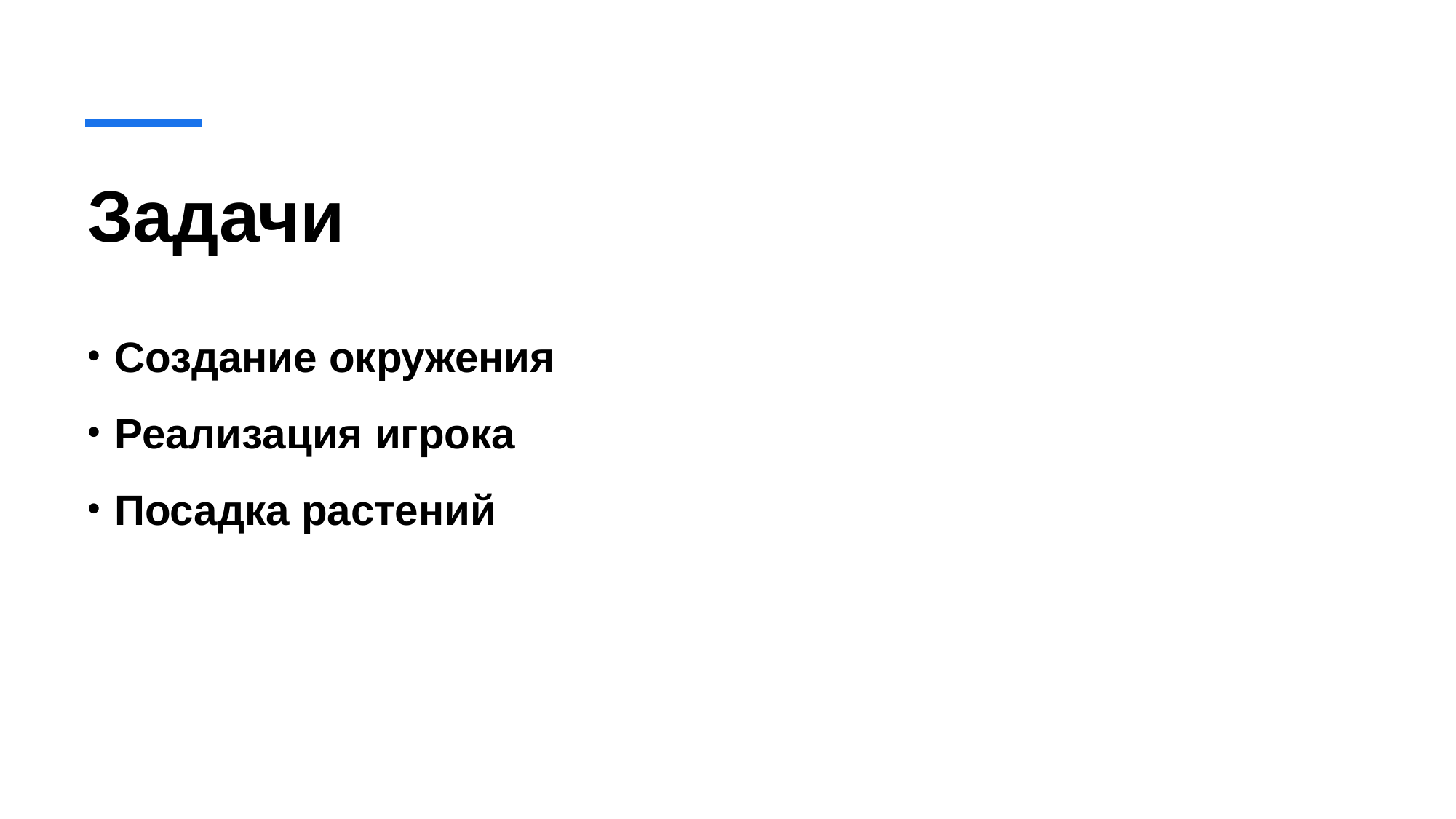

# Задачи
Создание окружения
Реализация игрока
Посадка растений